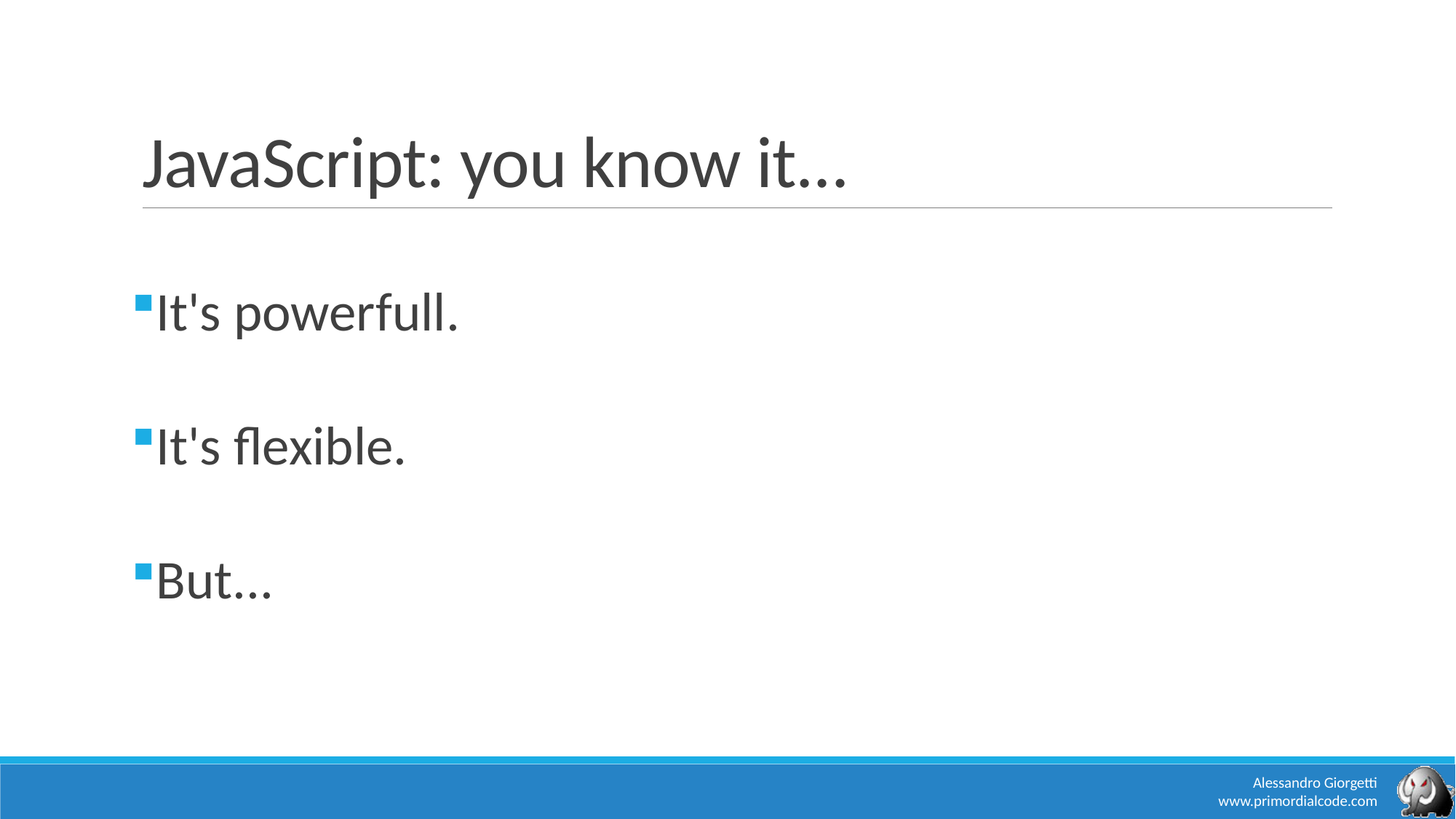

# JavaScript: you know it...

It's powerfull.

It's flexible.

But...